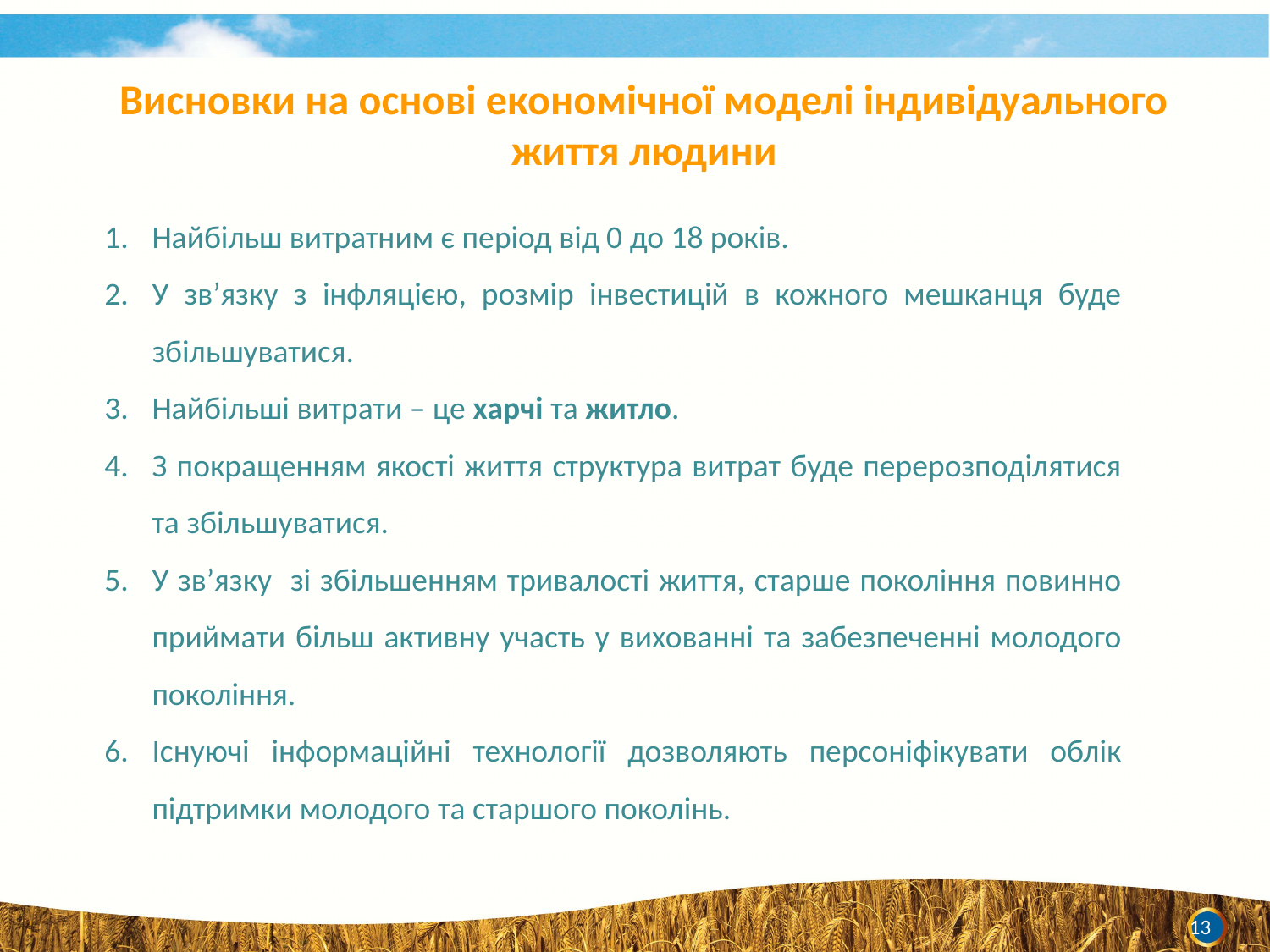

Висновки на основі економічної моделі індивідуального життя людини
Найбільш витратним є період від 0 до 18 років.
У зв’язку з інфляцією, розмір інвестицій в кожного мешканця буде збільшуватися.
Найбільші витрати – це харчі та житло.
З покращенням якості життя структура витрат буде перерозподілятися та збільшуватися.
У зв’язку  зі збільшенням тривалості життя, старше покоління повинно приймати більш активну участь у вихованні та забезпеченні молодого покоління.
Існуючі інформаційні технології дозволяють персоніфікувати облік підтримки молодого та старшого поколінь.
13